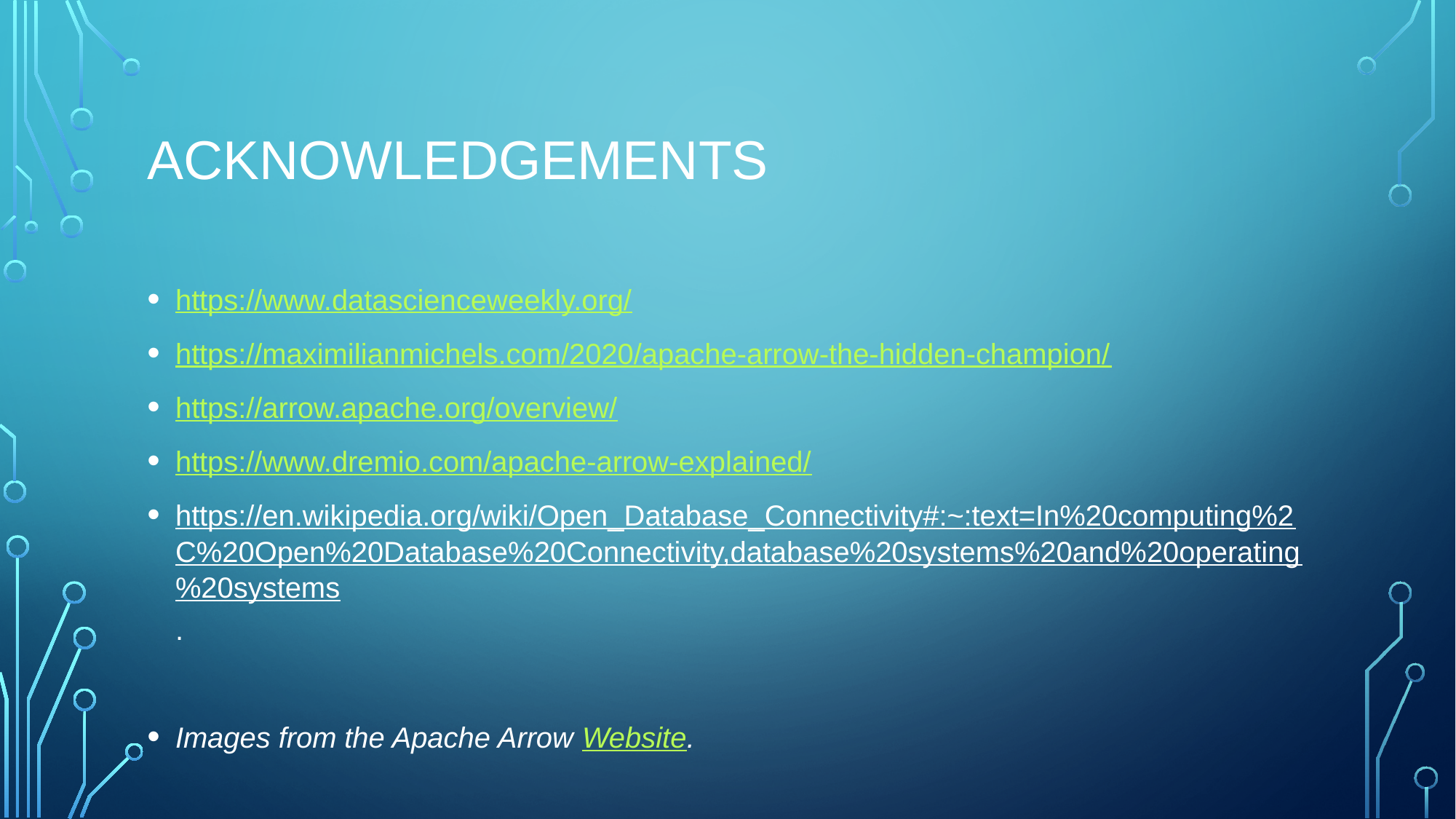

# acknowledgements
https://www.datascienceweekly.org/
https://maximilianmichels.com/2020/apache-arrow-the-hidden-champion/
https://arrow.apache.org/overview/
https://www.dremio.com/apache-arrow-explained/
https://en.wikipedia.org/wiki/Open_Database_Connectivity#:~:text=In%20computing%2C%20Open%20Database%20Connectivity,database%20systems%20and%20operating%20systems.

Images from the Apache Arrow Website.